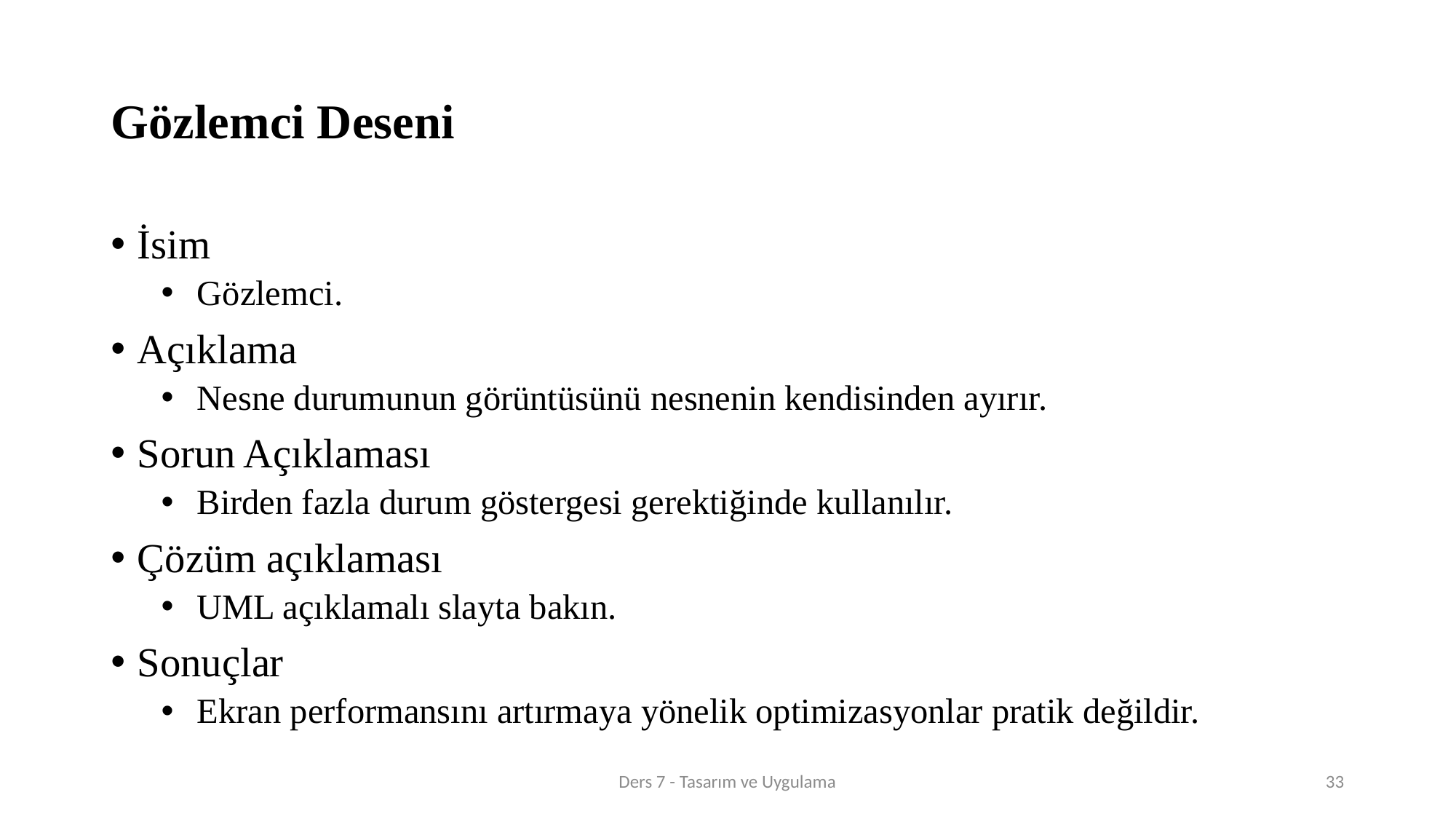

# Gözlemci Deseni
İsim
Gözlemci.
Açıklama
Nesne durumunun görüntüsünü nesnenin kendisinden ayırır.
Sorun Açıklaması
Birden fazla durum göstergesi gerektiğinde kullanılır.
Çözüm açıklaması
UML açıklamalı slayta bakın.
Sonuçlar
Ekran performansını artırmaya yönelik optimizasyonlar pratik değildir.
Ders 7 - Tasarım ve Uygulama
33